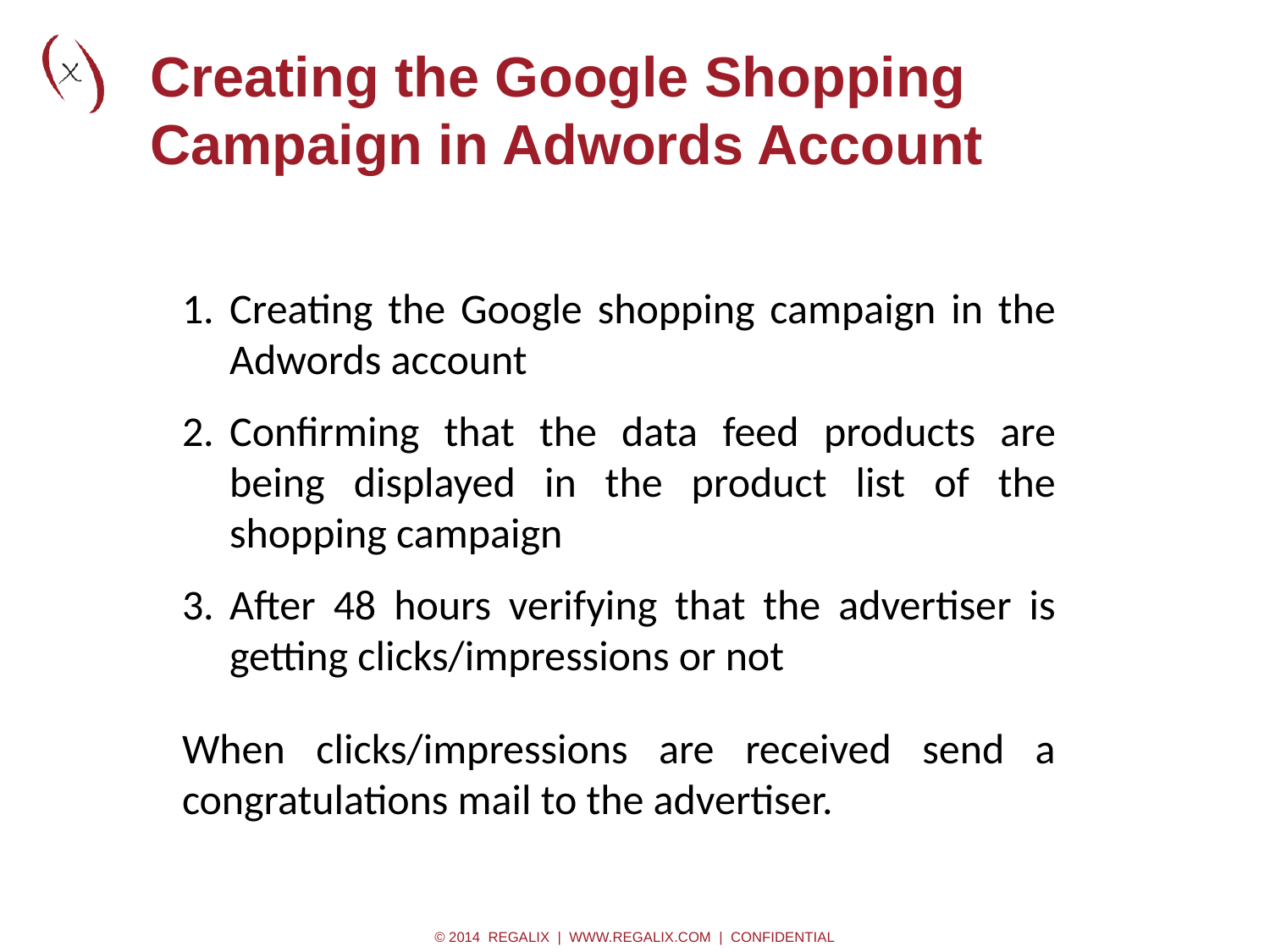

# Creating the Google Shopping Campaign in Adwords Account
Creating the Google shopping campaign in the Adwords account
Confirming that the data feed products are being displayed in the product list of the shopping campaign
After 48 hours verifying that the advertiser is getting clicks/impressions or not
When clicks/impressions are received send a congratulations mail to the advertiser.